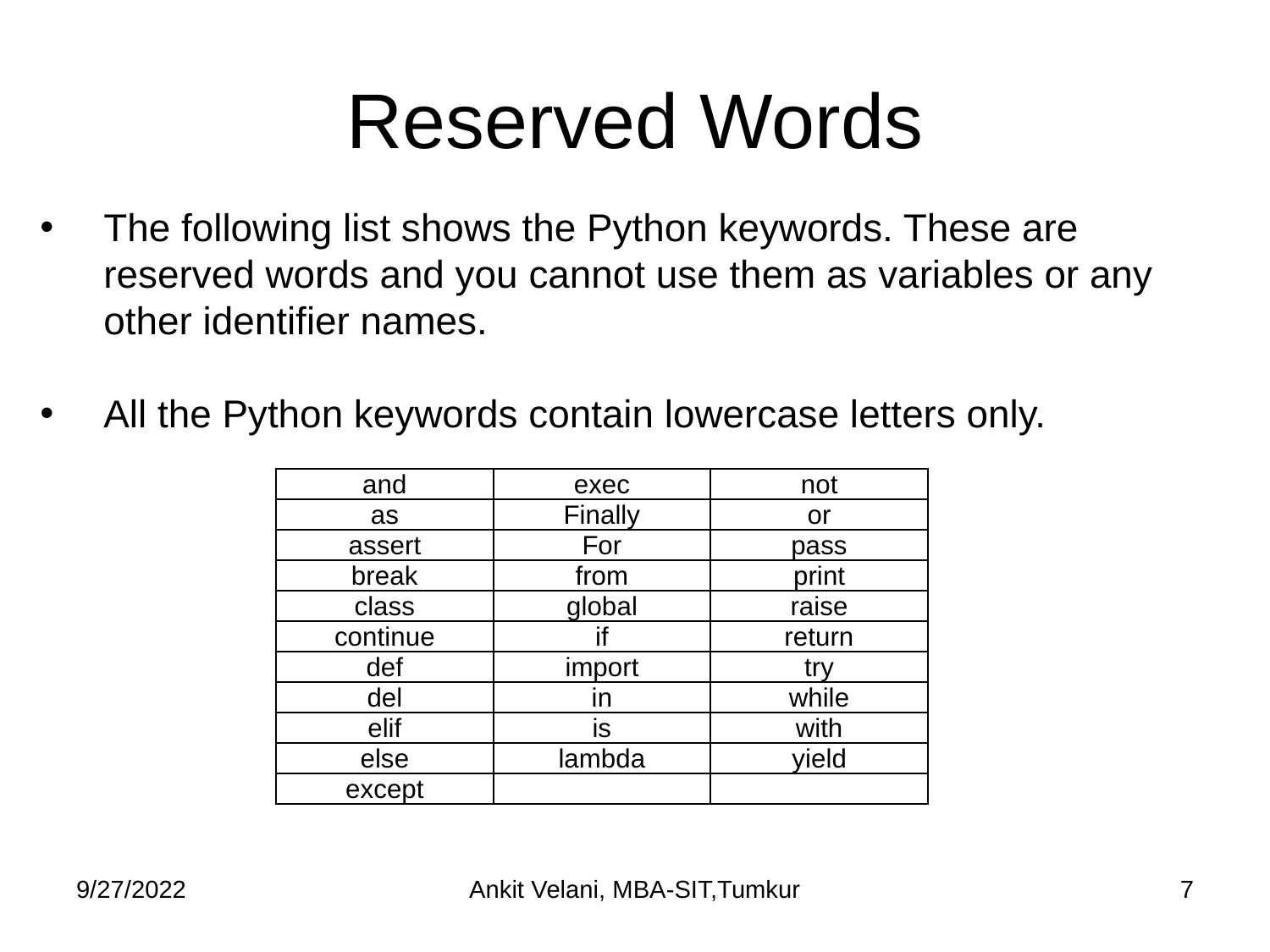

# Reserved Words
The following list shows the Python keywords. These are reserved words and you cannot use them as variables or any other identifier names.

All the Python keywords contain lowercase letters only.
| and | exec | not |
| --- | --- | --- |
| as | Finally | or |
| assert | For | pass |
| break | from | print |
| class | global | raise |
| continue | if | return |
| def | import | try |
| del | in | while |
| elif | is | with |
| else | lambda | yield |
| except |  |  |
9/27/2022
Ankit Velani, MBA-SIT,Tumkur
7